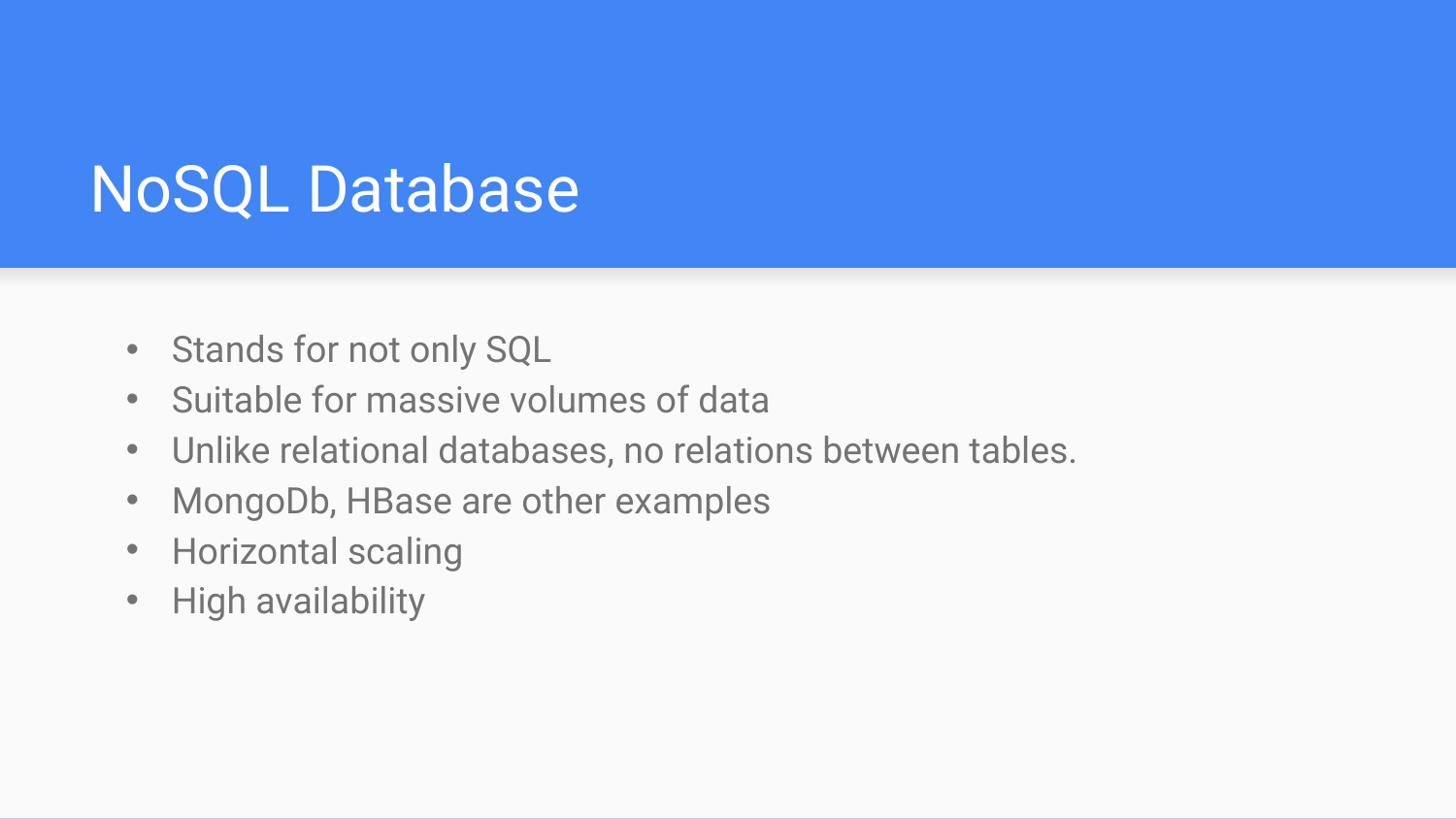

# NoSQL Database
Stands for not only SQL
Suitable for massive volumes of data
Unlike relational databases, no relations between tables.
MongoDb, HBase are other examples
Horizontal scaling
High availability